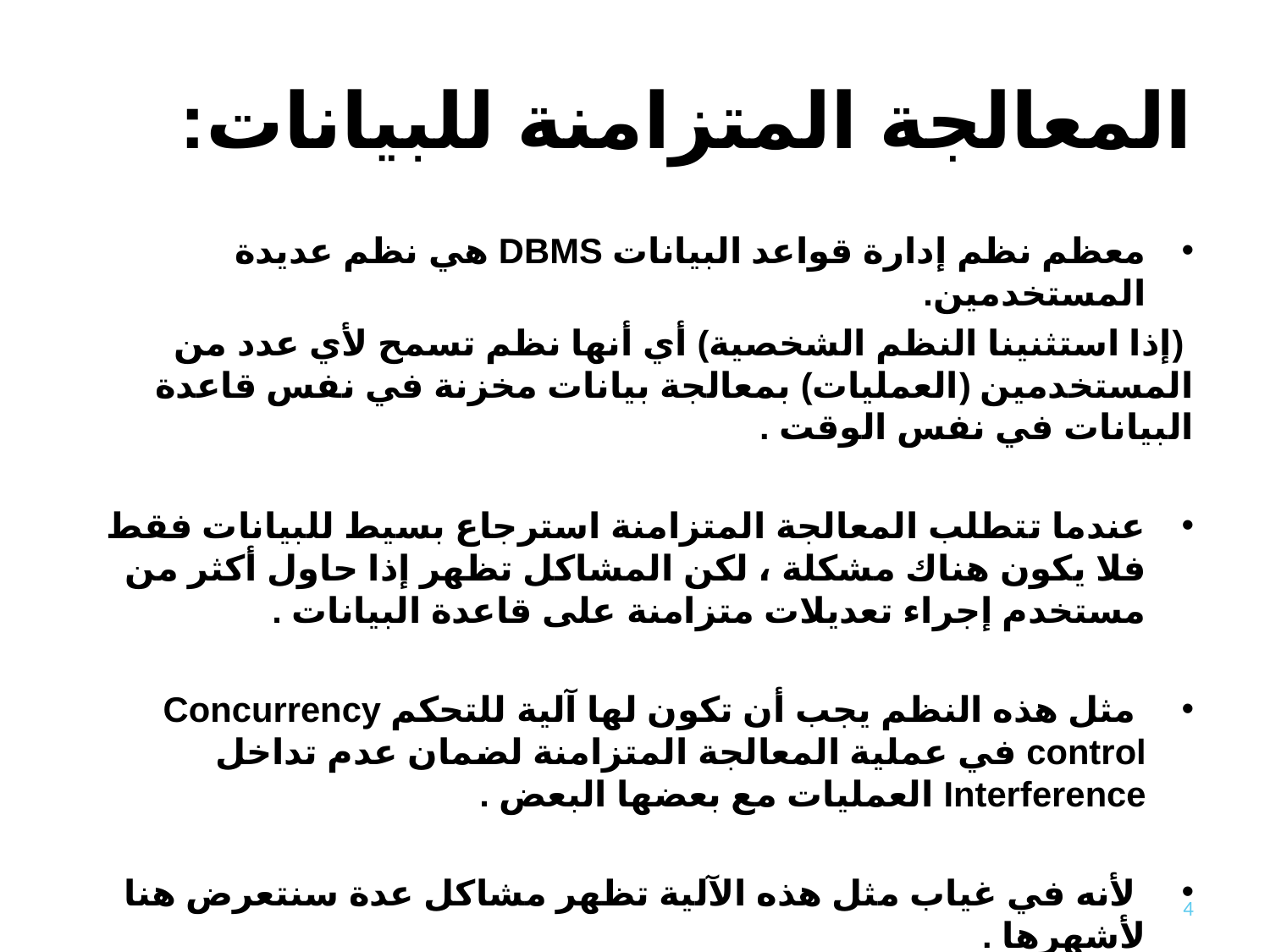

# المعالجة المتزامنة للبيانات:
معظم نظم إدارة قواعد البيانات DBMS هي نظم عديدة المستخدمين.
 (إذا استثنينا النظم الشخصية) أي أنها نظم تسمح لأي عدد من المستخدمين (العمليات) بمعالجة بيانات مخزنة في نفس قاعدة البيانات في نفس الوقت .

عندما تتطلب المعالجة المتزامنة استرجاع بسيط للبيانات فقط فلا يكون هناك مشكلة ، لكن المشاكل تظهر إذا حاول أكثر من مستخدم إجراء تعديلات متزامنة على قاعدة البيانات .

 مثل هذه النظم يجب أن تكون لها آلية للتحكم Concurrency control في عملية المعالجة المتزامنة لضمان عدم تداخل Interference العمليات مع بعضها البعض .

 لأنه في غياب مثل هذه الآلية تظهر مشاكل عدة سنتعرض هنا لأشهرها .
4